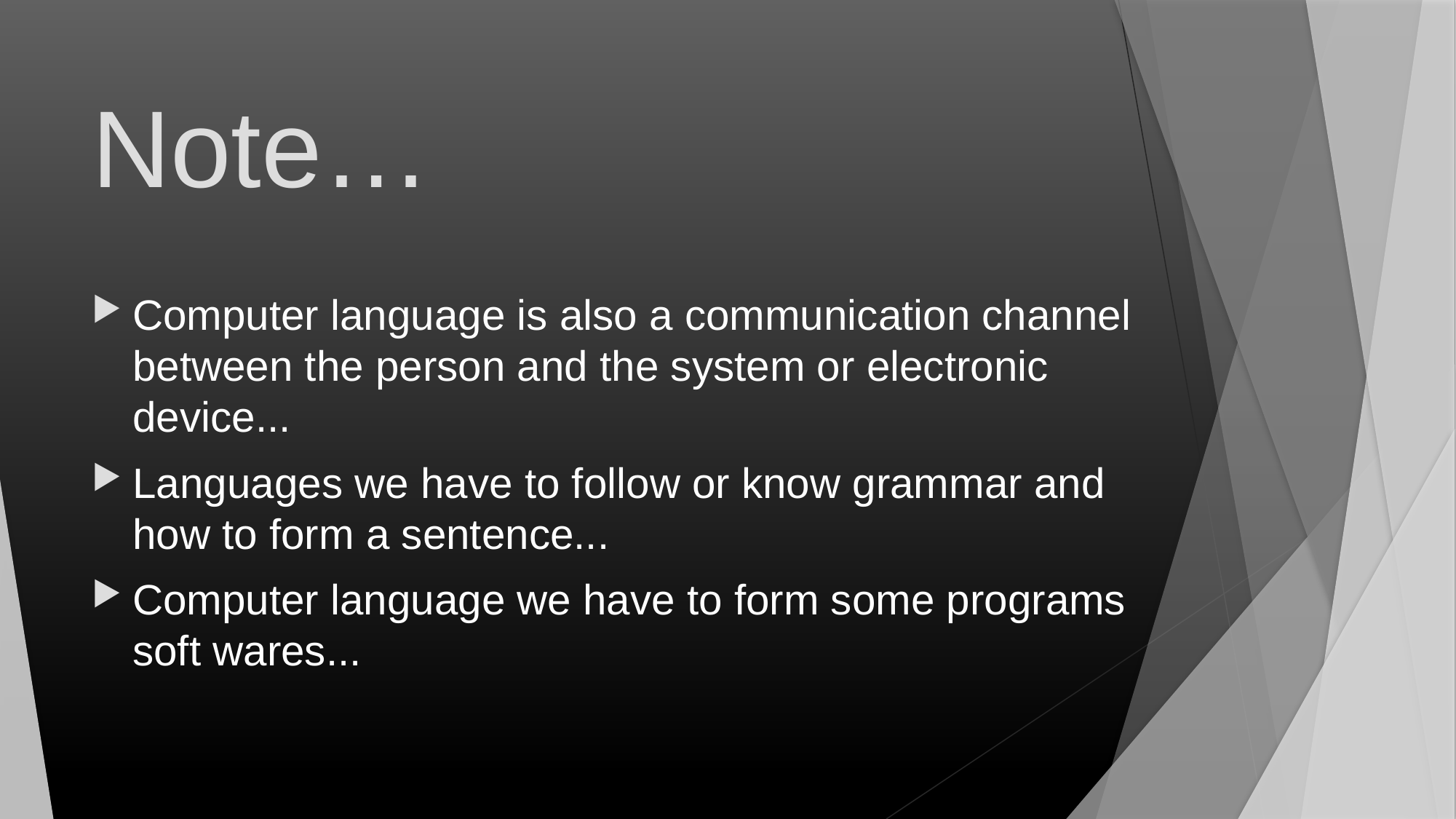

# Note…
Computer language is also a communication channel between the person and the system or electronic device...
Languages we have to follow or know grammar and how to form a sentence...
Computer language we have to form some programs soft wares...